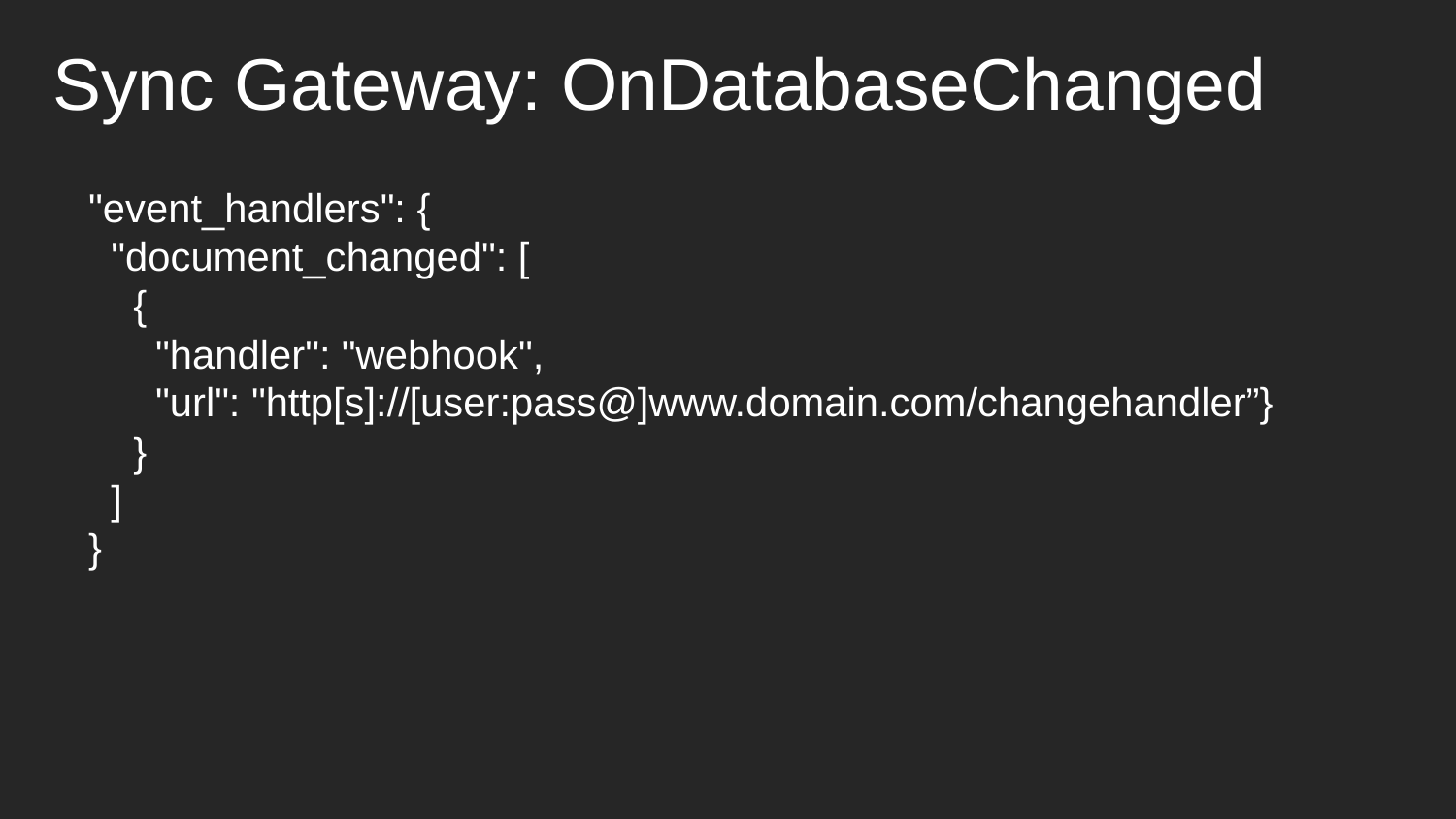

Sync Gateway: OnDatabaseChanged
"event_handlers": {
  "document_changed": [
    {
      "handler": "webhook",
      "url": "http[s]://[user:pass@]www.domain.com/changehandler”}
    }
  ]
}